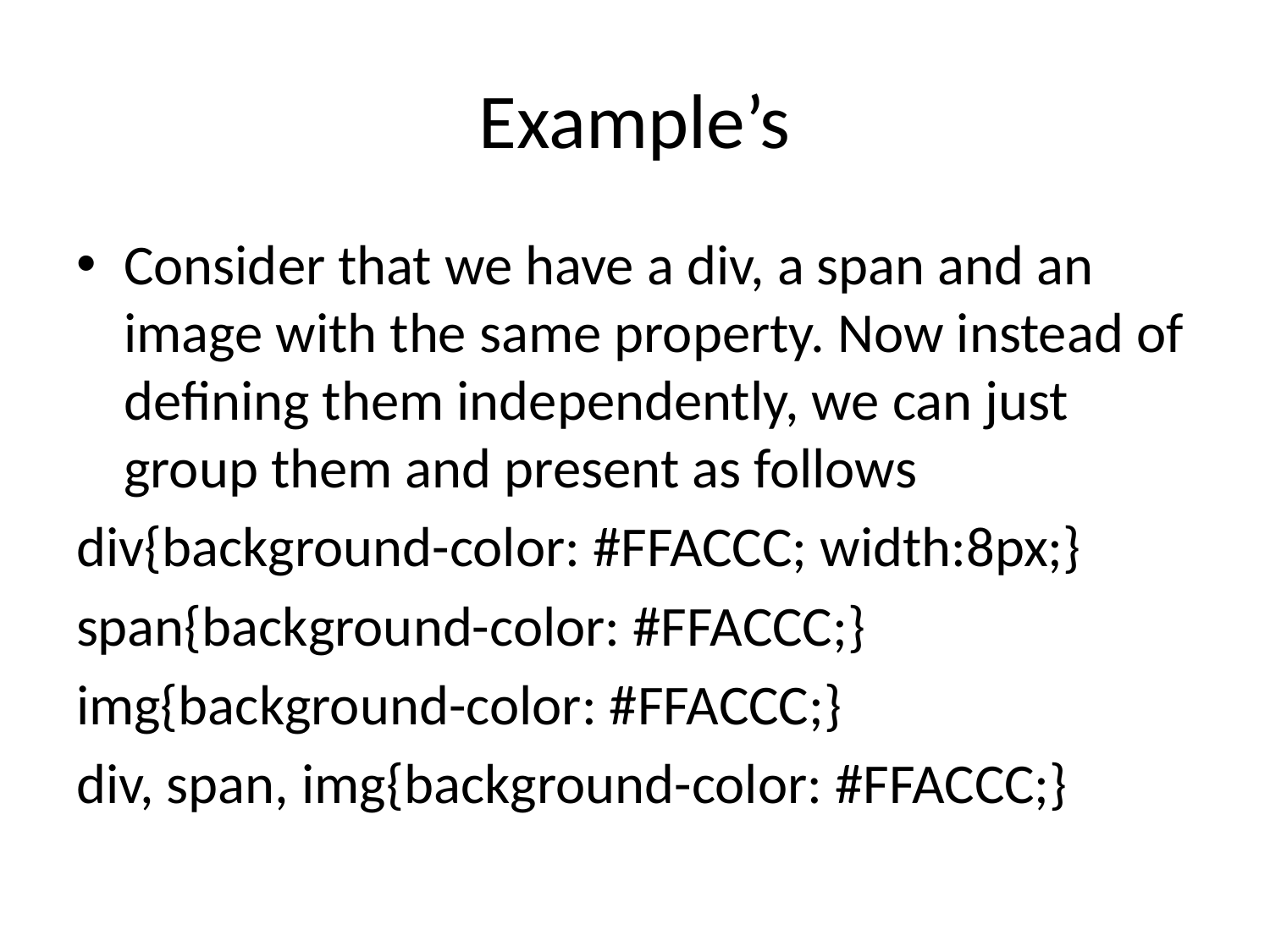

# Example’s
Consider that we have a div, a span and an image with the same property. Now instead of defining them independently, we can just group them and present as follows
div{background-color: #FFACCC; width:8px;}
span{background-color: #FFACCC;}
img{background-color: #FFACCC;}
div, span, img{background-color: #FFACCC;}